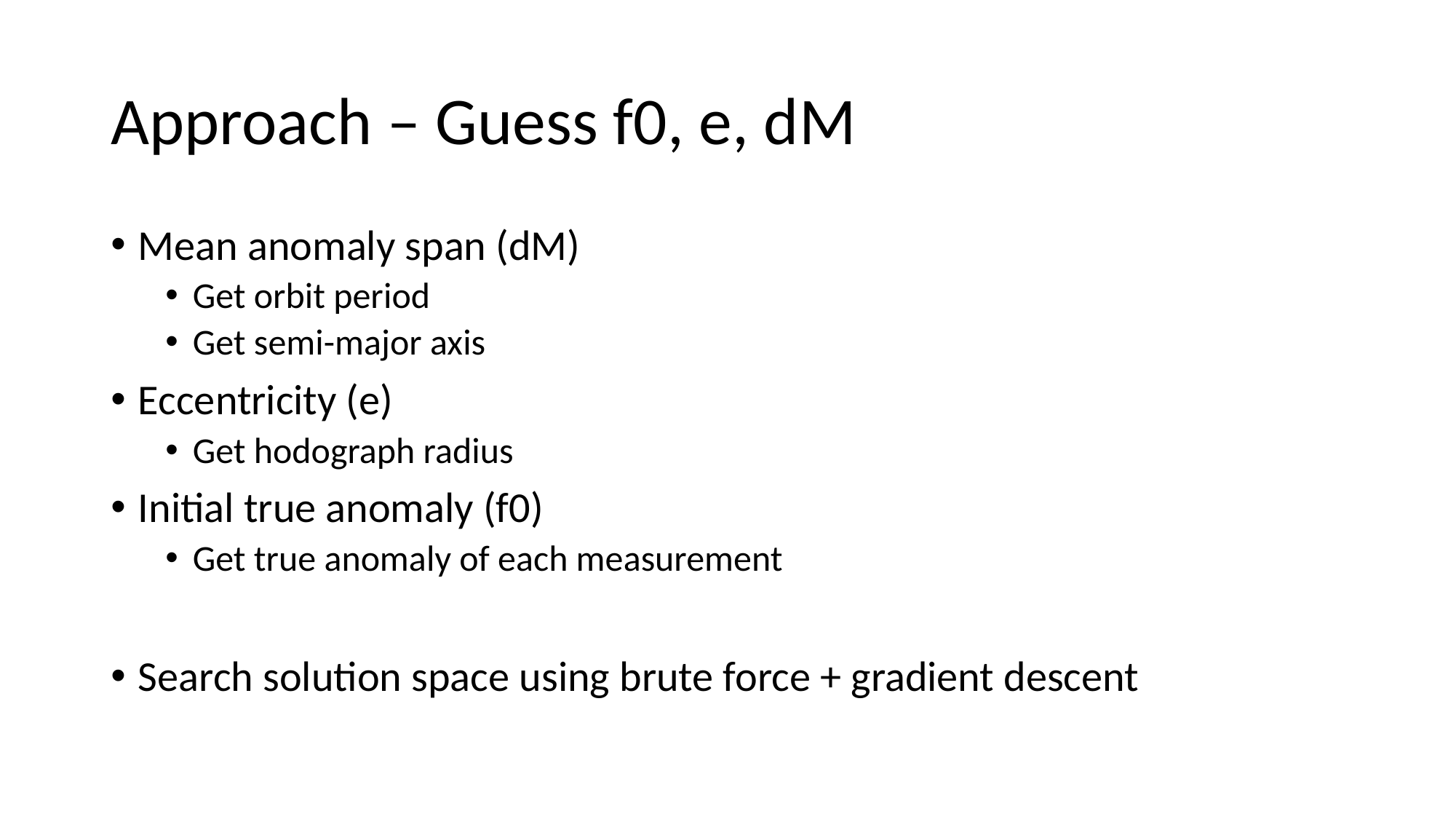

# Approach – Guess f0, e, dM
Mean anomaly span (dM)
Get orbit period
Get semi-major axis
Eccentricity (e)
Get hodograph radius
Initial true anomaly (f0)
Get true anomaly of each measurement

Search solution space using brute force + gradient descent